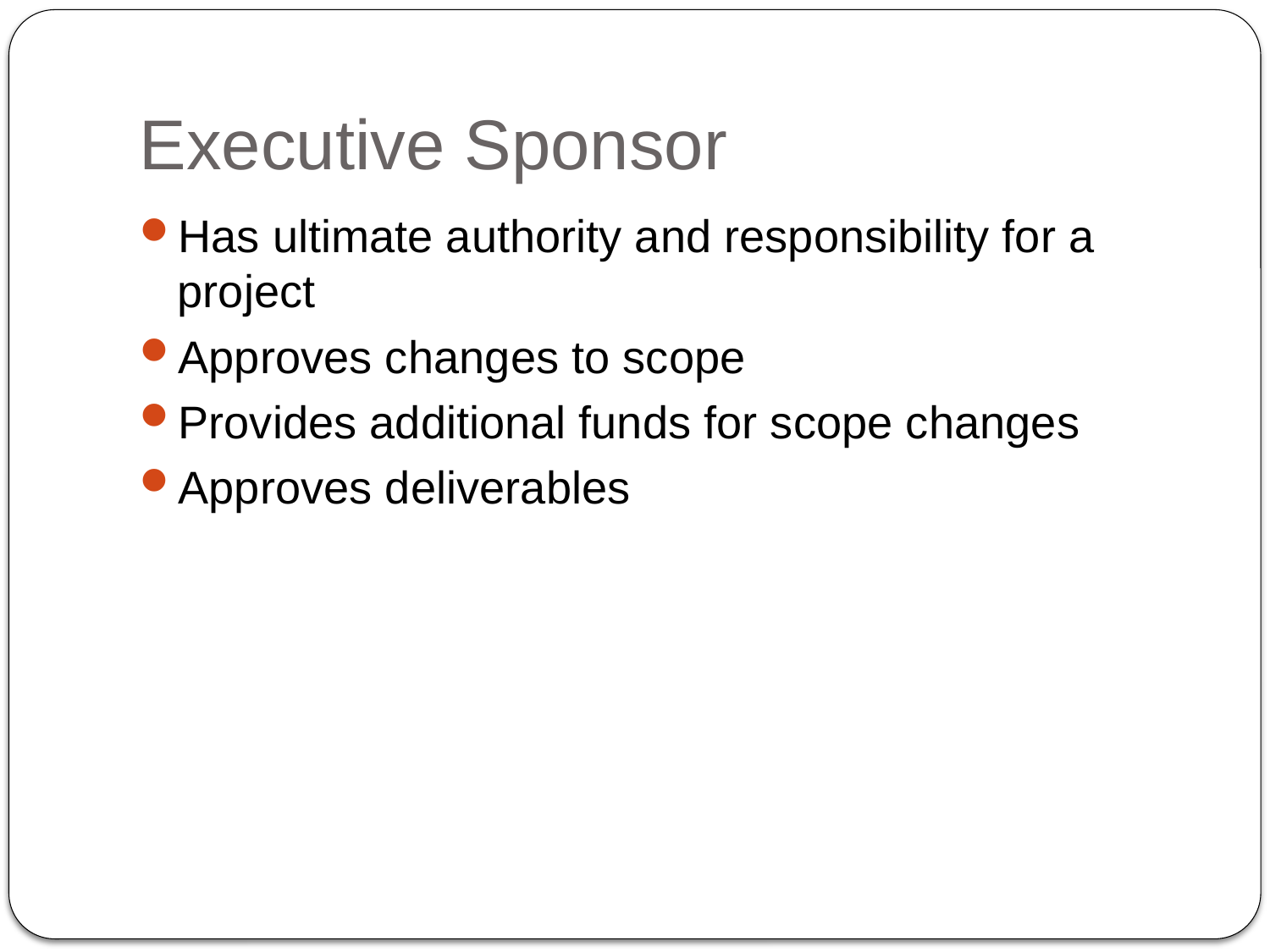

# Executive Sponsor
Has ultimate authority and responsibility for a project
Approves changes to scope
Provides additional funds for scope changes
Approves deliverables